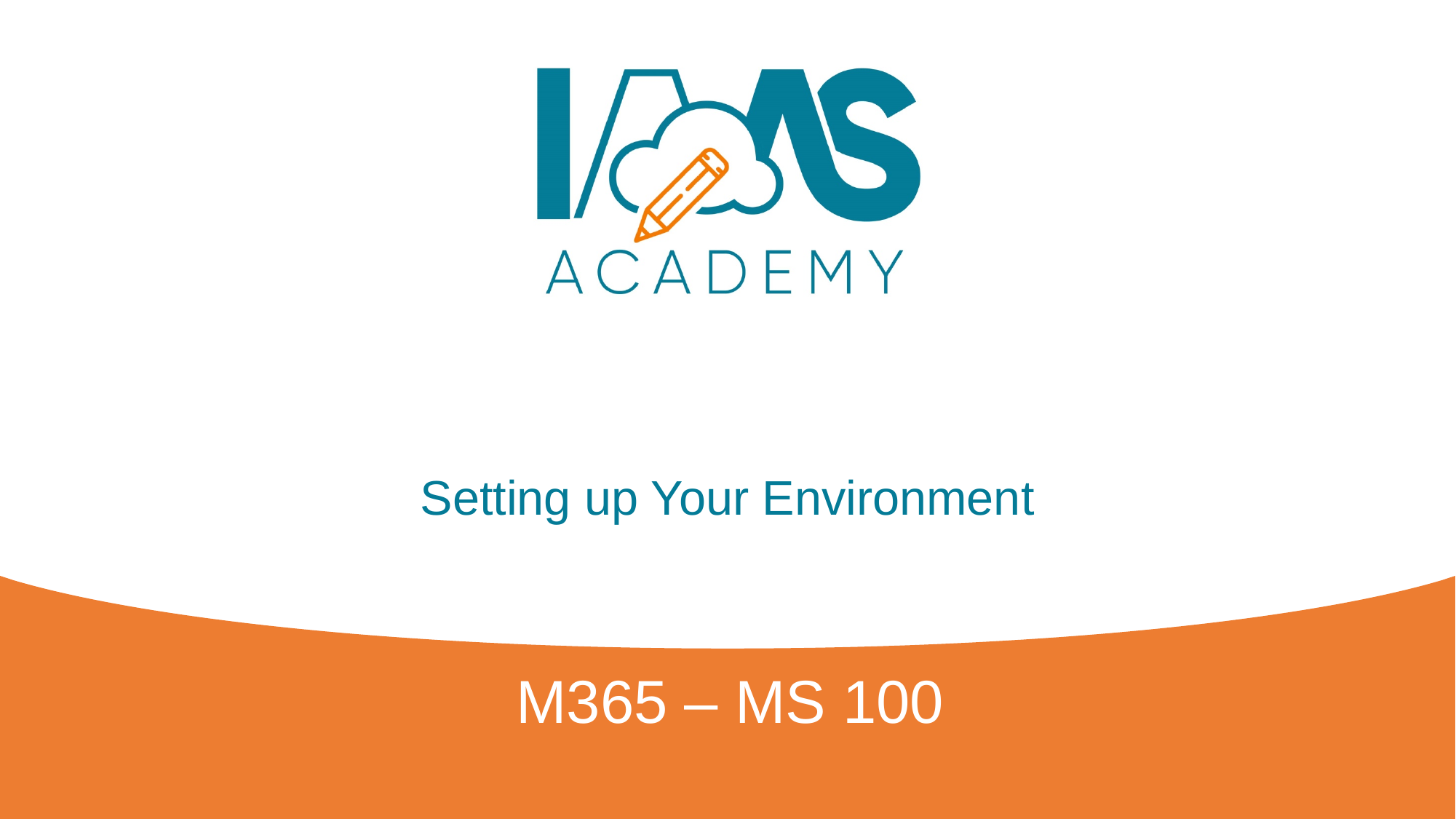

# Setting up Your Environment
M365 – MS 100